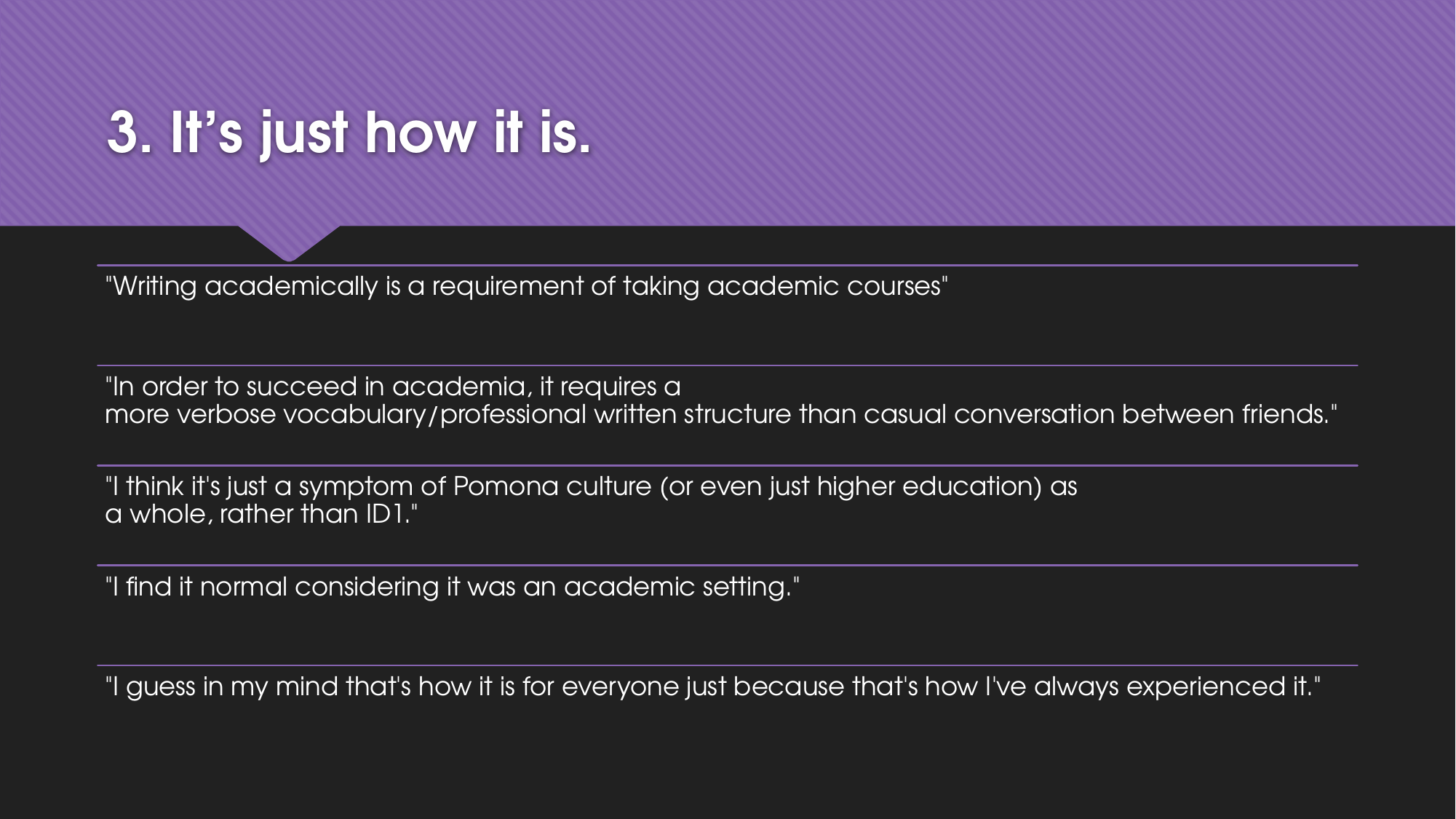

# 3. It’s just how it is.

"Writing academically is a requirement of taking academic courses"

"In order to succeed in academia, it requires a more verbose vocabulary/professional written structure than casual conversation between friends."

"I think it's just a symptom of Pomona culture (or even just higher education) as a whole, rather than ID1."

"I find it normal considering it was an academic setting."

"I guess in my mind that's how it is for everyone just because that's how I've always experienced it."